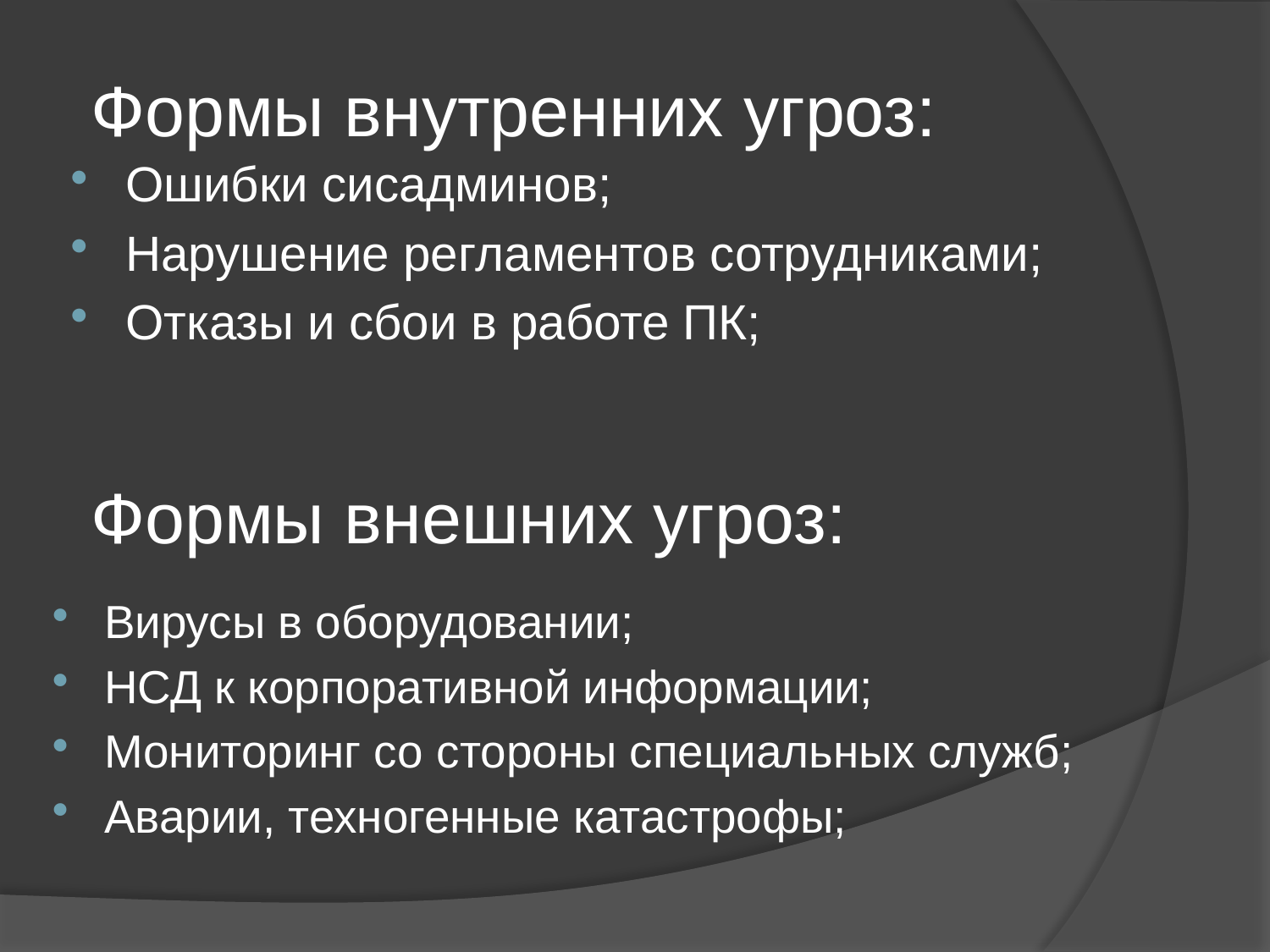

Формы внутренних угроз:
Ошибки сисадминов;
Нарушение регламентов сотрудниками;
Отказы и сбои в работе ПК;

# Формы внешних угроз:
Вирусы в оборудовании;
НСД к корпоративной информации;
Мониторинг со стороны специальных служб;
Аварии, техногенные катастрофы;